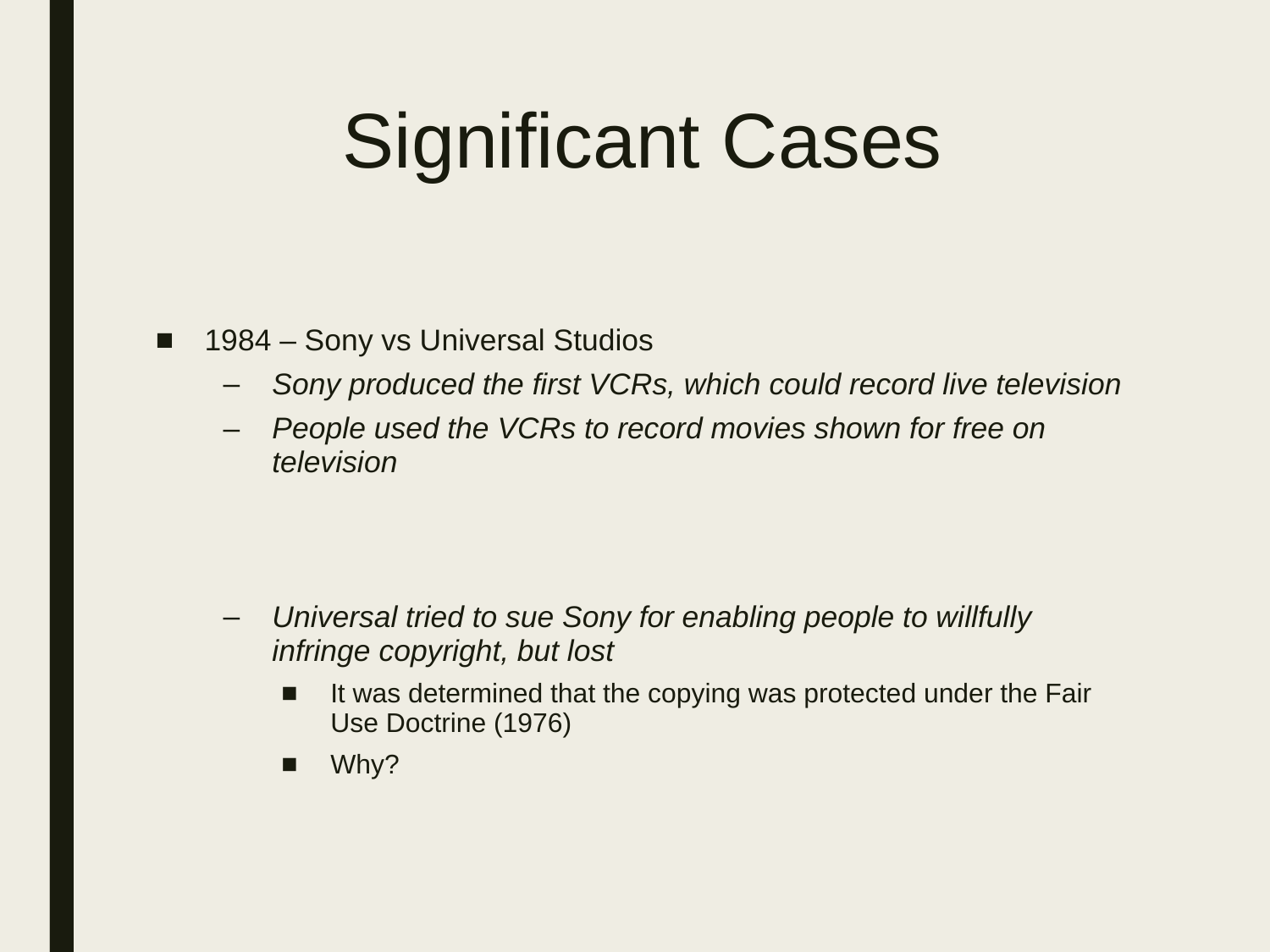

# Significant Cases
1984 – Sony vs Universal Studios
Sony produced the first VCRs, which could record live television
People used the VCRs to record movies shown for free on television

Universal tried to sue Sony for enabling people to willfully infringe copyright, but lost
It was determined that the copying was protected under the Fair Use Doctrine (1976)
Why?